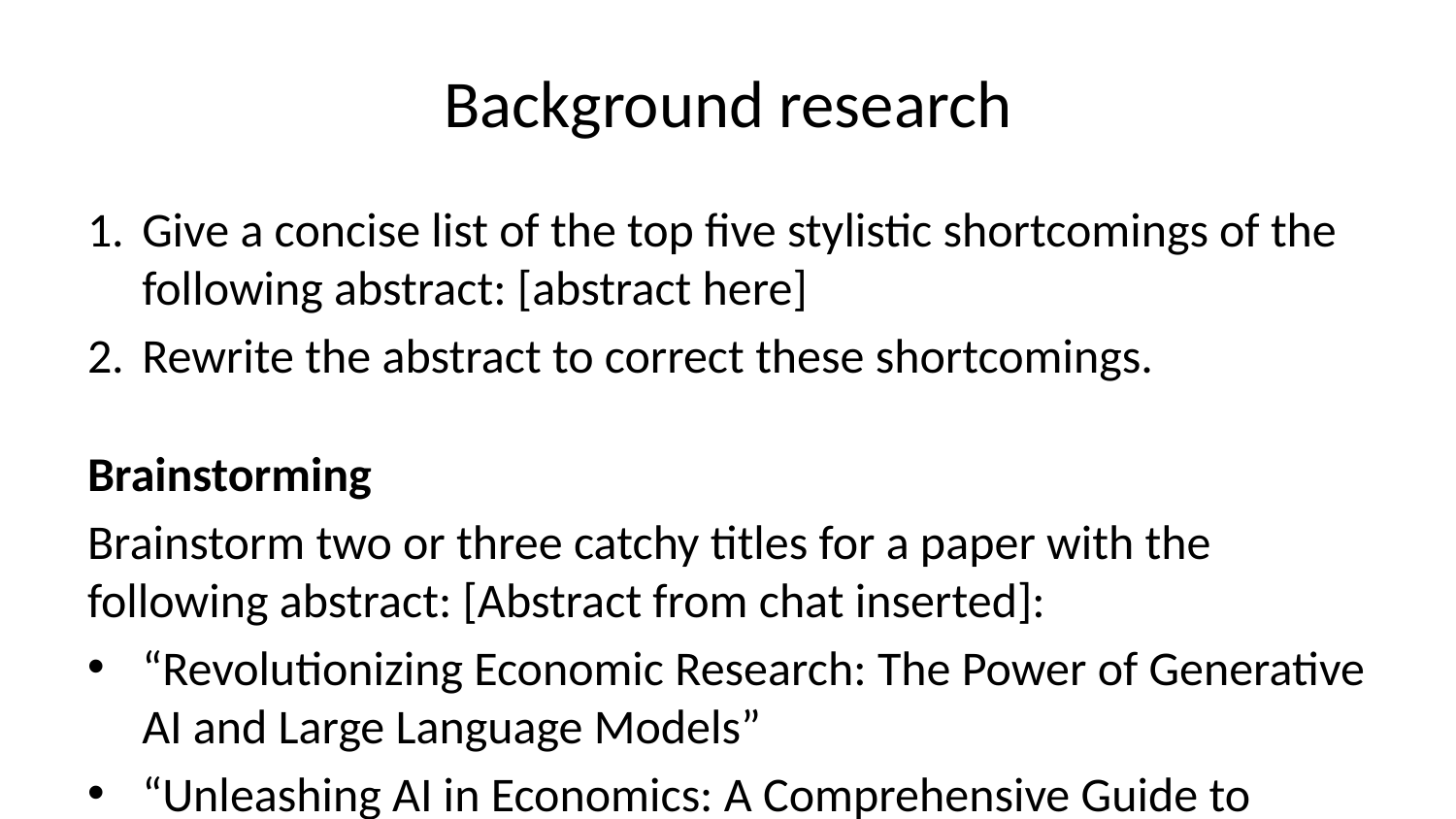

# Background research
Give a concise list of the top five stylistic shortcomings of the following abstract: [abstract here]
Rewrite the abstract to correct these shortcomings.
Brainstorming
Brainstorm two or three catchy titles for a paper with the following abstract: [Abstract from chat inserted]:
“Revolutionizing Economic Research: The Power of Generative AI and Large Language Models”
“Unleashing AI in Economics: A Comprehensive Guide to Utilizing Large Language Models”
“The Future of Economic Research: Harnessing the Potential of Generative AI and Large Language Models”
Make them a bit more sober and keep them short.